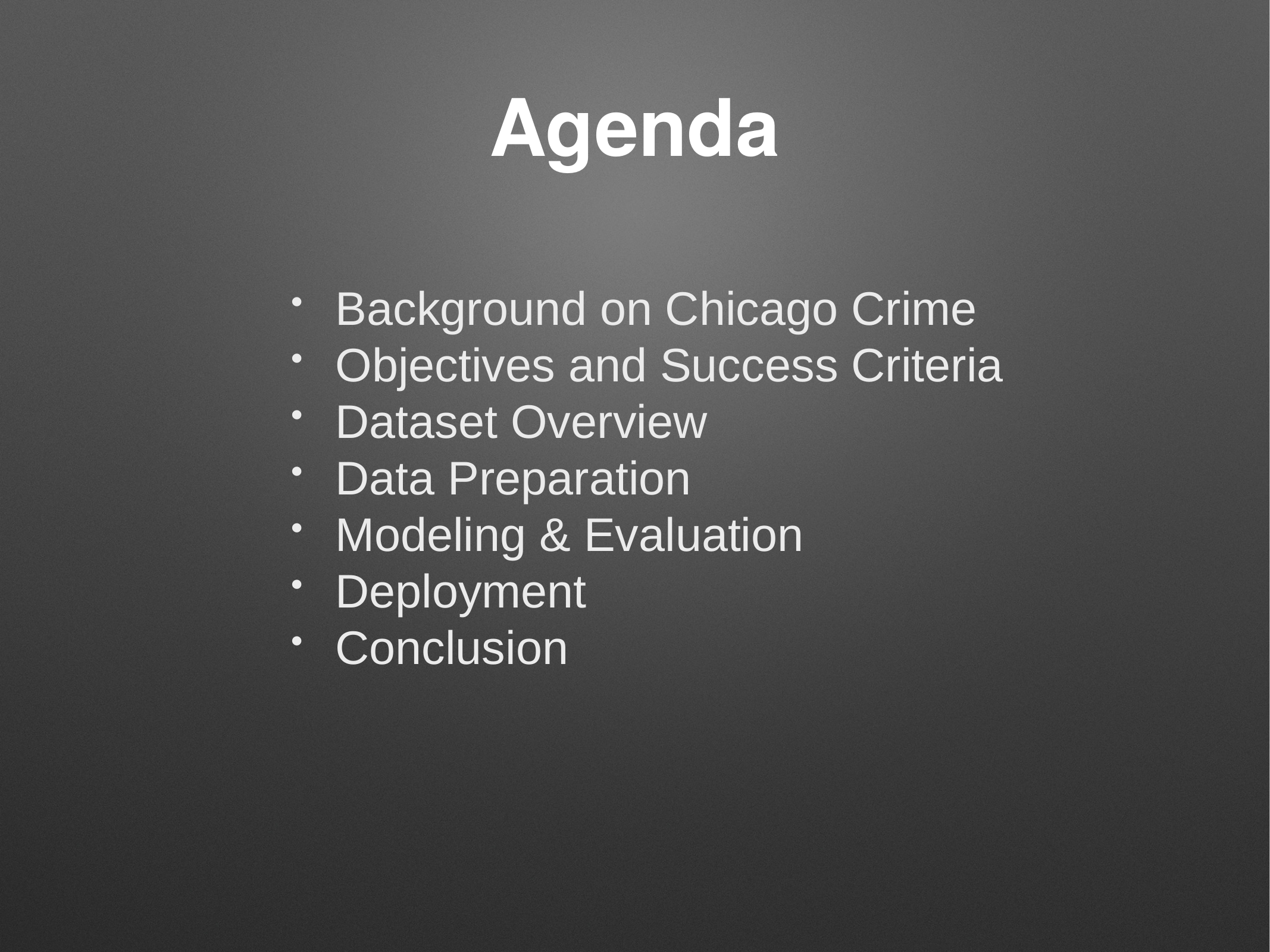

# Agenda
Background on Chicago Crime
Objectives and Success Criteria
Dataset Overview
Data Preparation
Modeling & Evaluation
Deployment
Conclusion